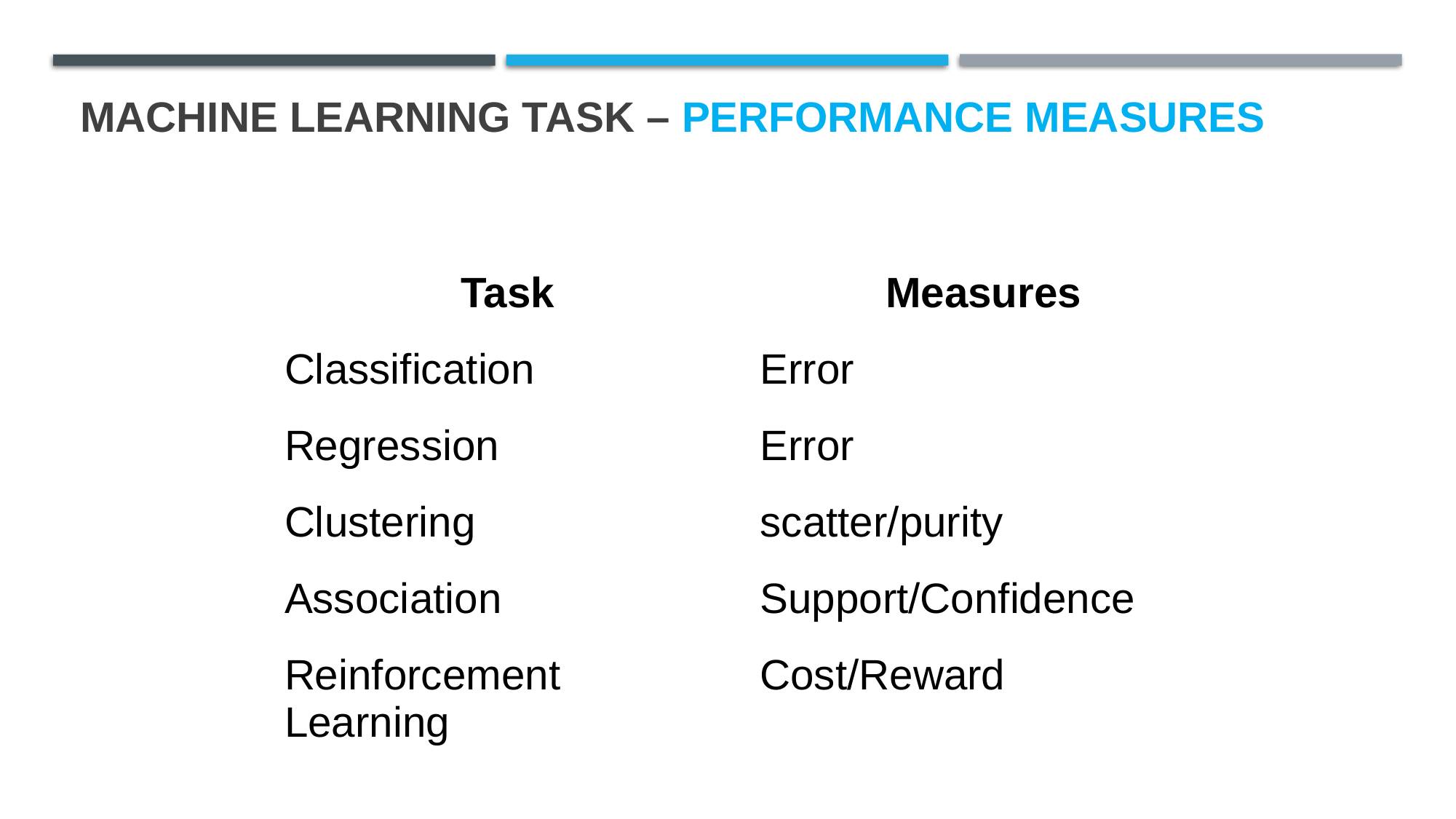

# Machine Learning Task – performance measures
| Task | Measures |
| --- | --- |
| Classification | Error |
| Regression | Error |
| Clustering | scatter/purity |
| Association | Support/Confidence |
| Reinforcement Learning | Cost/Reward |